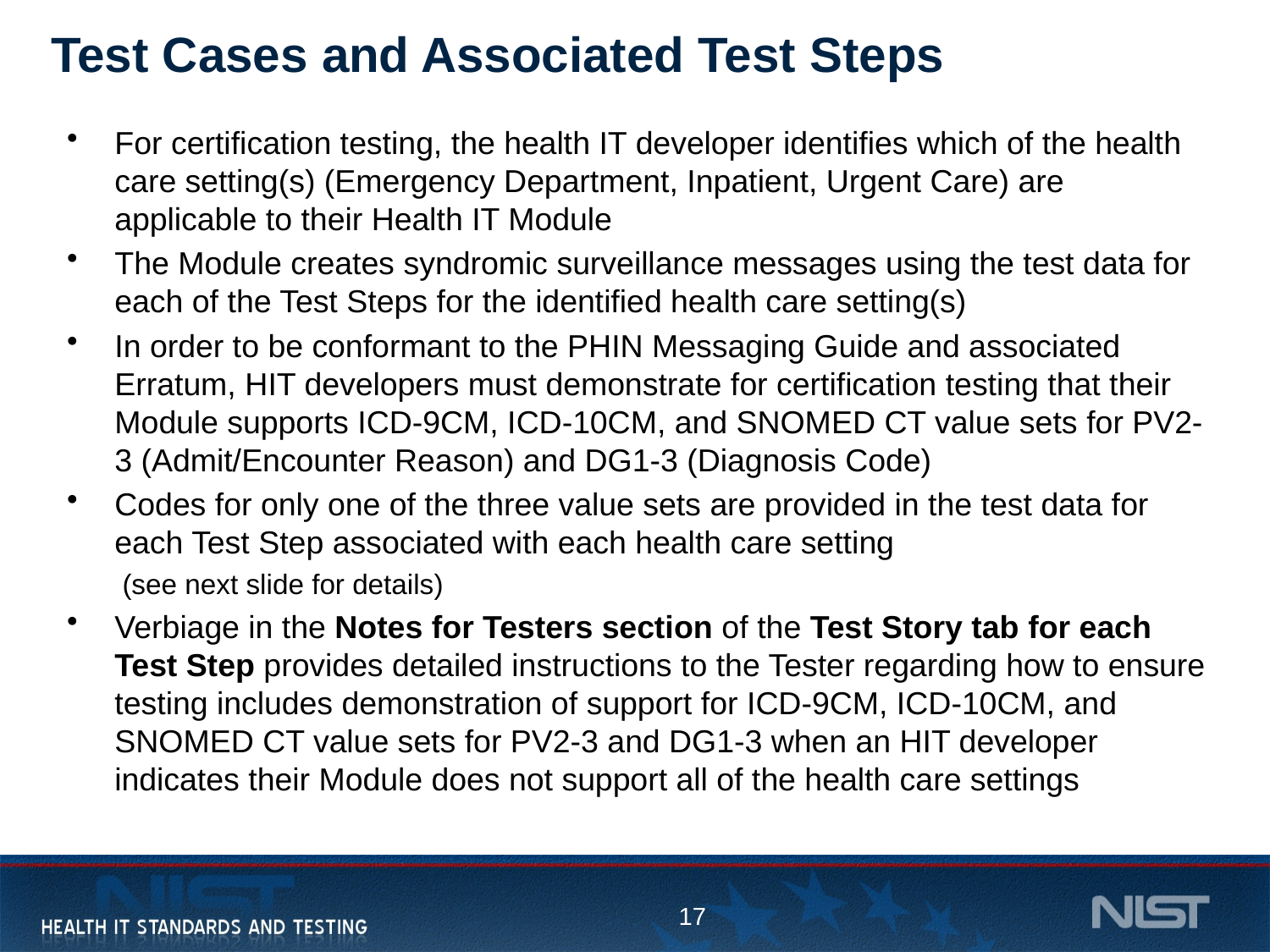

# Test Cases and Associated Test Steps
For certification testing, the health IT developer identifies which of the health care setting(s) (Emergency Department, Inpatient, Urgent Care) are applicable to their Health IT Module
The Module creates syndromic surveillance messages using the test data for each of the Test Steps for the identified health care setting(s)
In order to be conformant to the PHIN Messaging Guide and associated Erratum, HIT developers must demonstrate for certification testing that their Module supports ICD-9CM, ICD-10CM, and SNOMED CT value sets for PV2-3 (Admit/Encounter Reason) and DG1-3 (Diagnosis Code)
Codes for only one of the three value sets are provided in the test data for each Test Step associated with each health care setting
(see next slide for details)
Verbiage in the Notes for Testers section of the Test Story tab for each Test Step provides detailed instructions to the Tester regarding how to ensure testing includes demonstration of support for ICD-9CM, ICD-10CM, and SNOMED CT value sets for PV2-3 and DG1-3 when an HIT developer indicates their Module does not support all of the health care settings
17